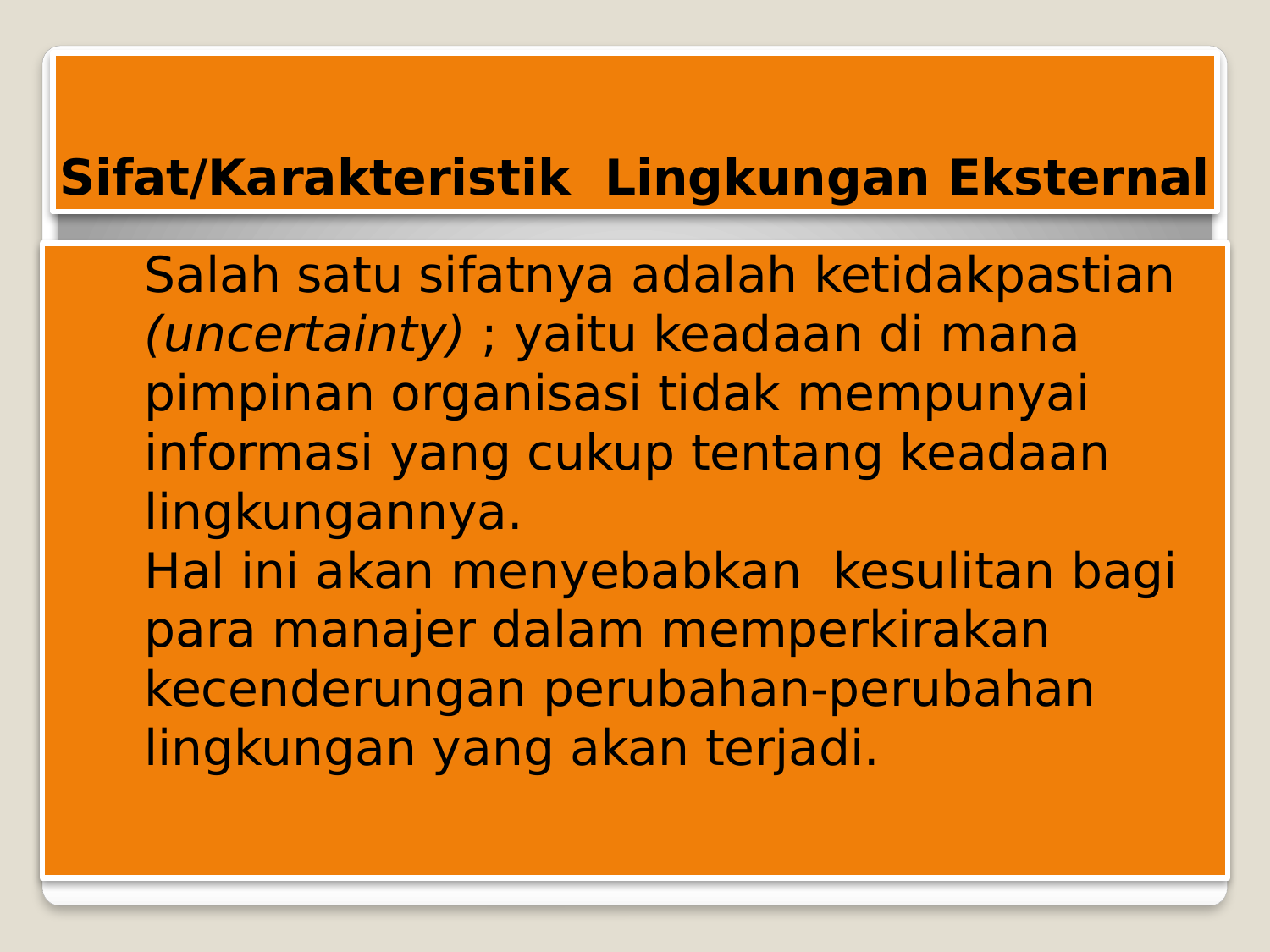

# Sifat/Karakteristik  Lingkungan Eksternal
Salah satu sifatnya adalah ketidakpastian (uncertainty) ; yaitu keadaan di mana pimpinan organisasi tidak mempunyai informasi yang cukup tentang keadaan lingkungannya.
Hal ini akan menyebabkan  kesulitan bagi para manajer dalam memperkirakan kecenderungan perubahan-perubahan lingkungan yang akan terjadi.